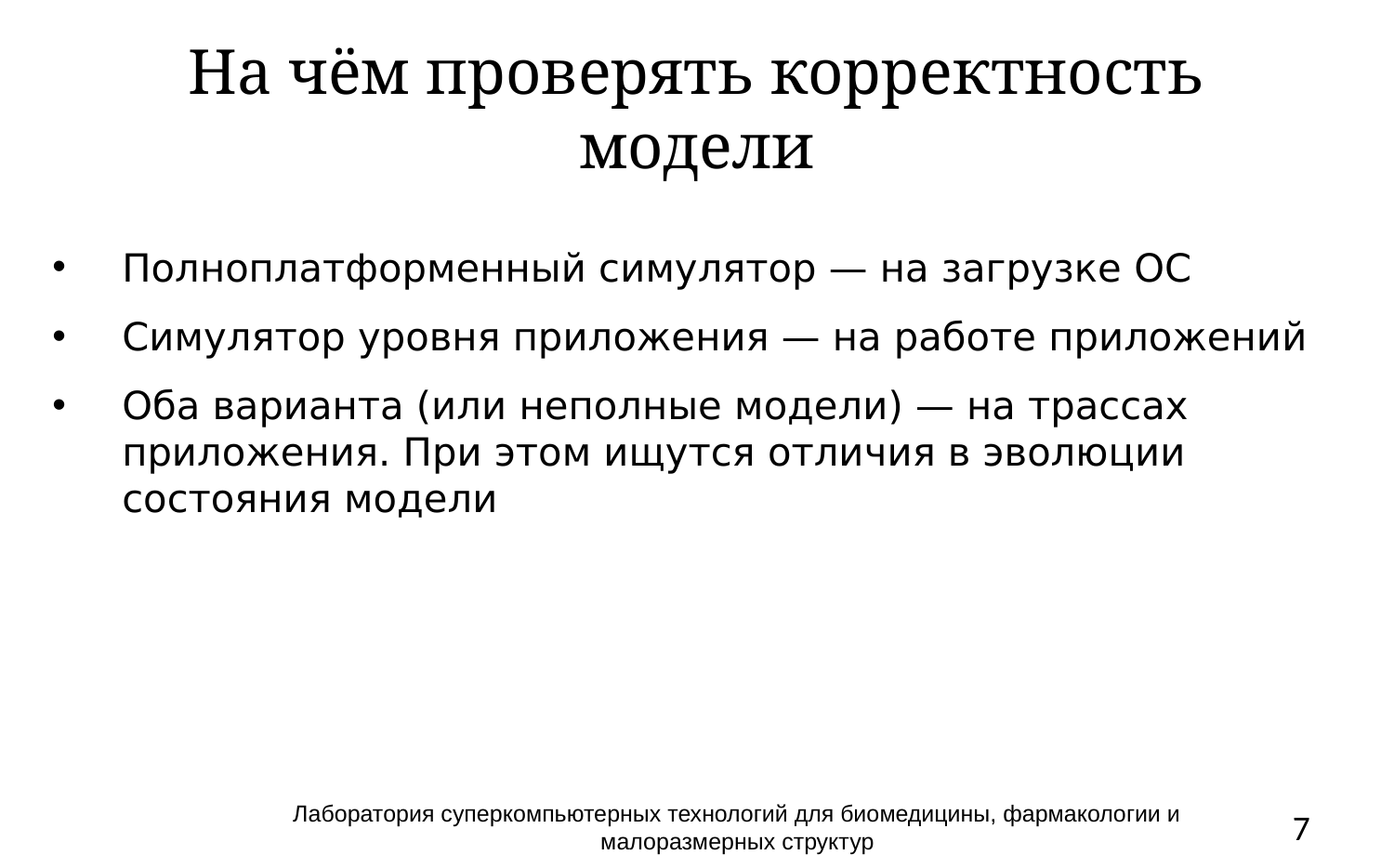

# На чём проверять корректность модели
Полноплатформенный симулятор — на загрузке ОС
Симулятор уровня приложения — на работе приложений
Оба варианта (или неполные модели) — на трассах приложения. При этом ищутся отличия в эволюции состояния модели
Лаборатория суперкомпьютерных технологий для биомедицины, фармакологии и малоразмерных структур
7